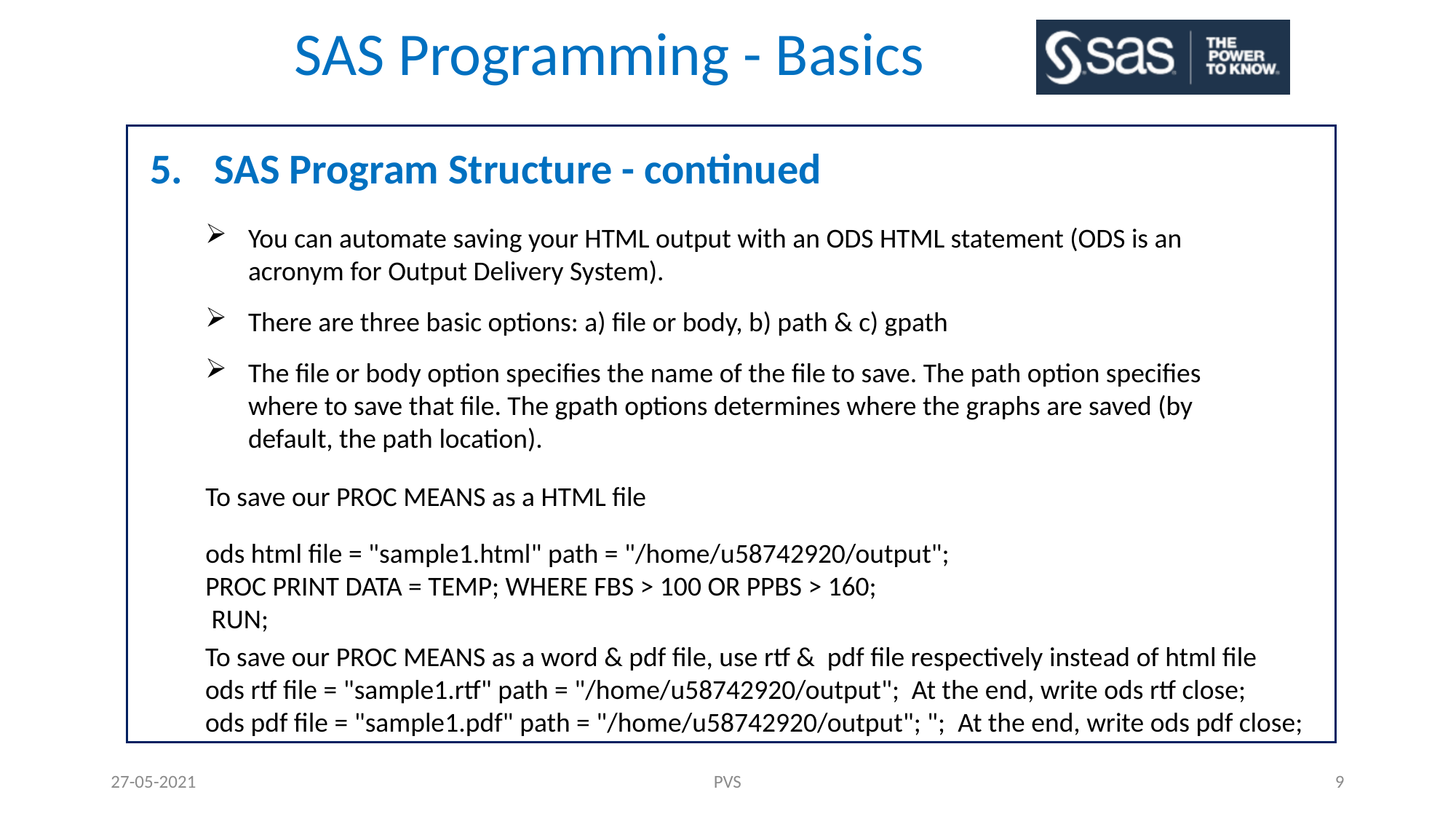

# SAS Programming - Basics

5.  	SAS Program Structure - continued
You can automate saving your HTML output with an ODS HTML statement (ODS is an acronym for Output Delivery System).
There are three basic options: a) file or body, b) path & c) gpath
The file or body option specifies the name of the file to save. The path option specifies where to save that file. The gpath options determines where the graphs are saved (by default, the path location).
To save our PROC MEANS as a HTML file
ods html file = "sample1.html" path = "/home/u58742920/output";
PROC PRINT DATA = TEMP; WHERE FBS > 100 OR PPBS > 160;
 RUN;

To save our PROC MEANS as a word & pdf file, use rtf &  pdf file respectively instead of html file
ods rtf file = "sample1.rtf" path = "/home/u58742920/output";  At the end, write ods rtf close;
ods pdf file = "sample1.pdf" path = "/home/u58742920/output"; ";  At the end, write ods pdf close;
27-05-2021
PVS
9